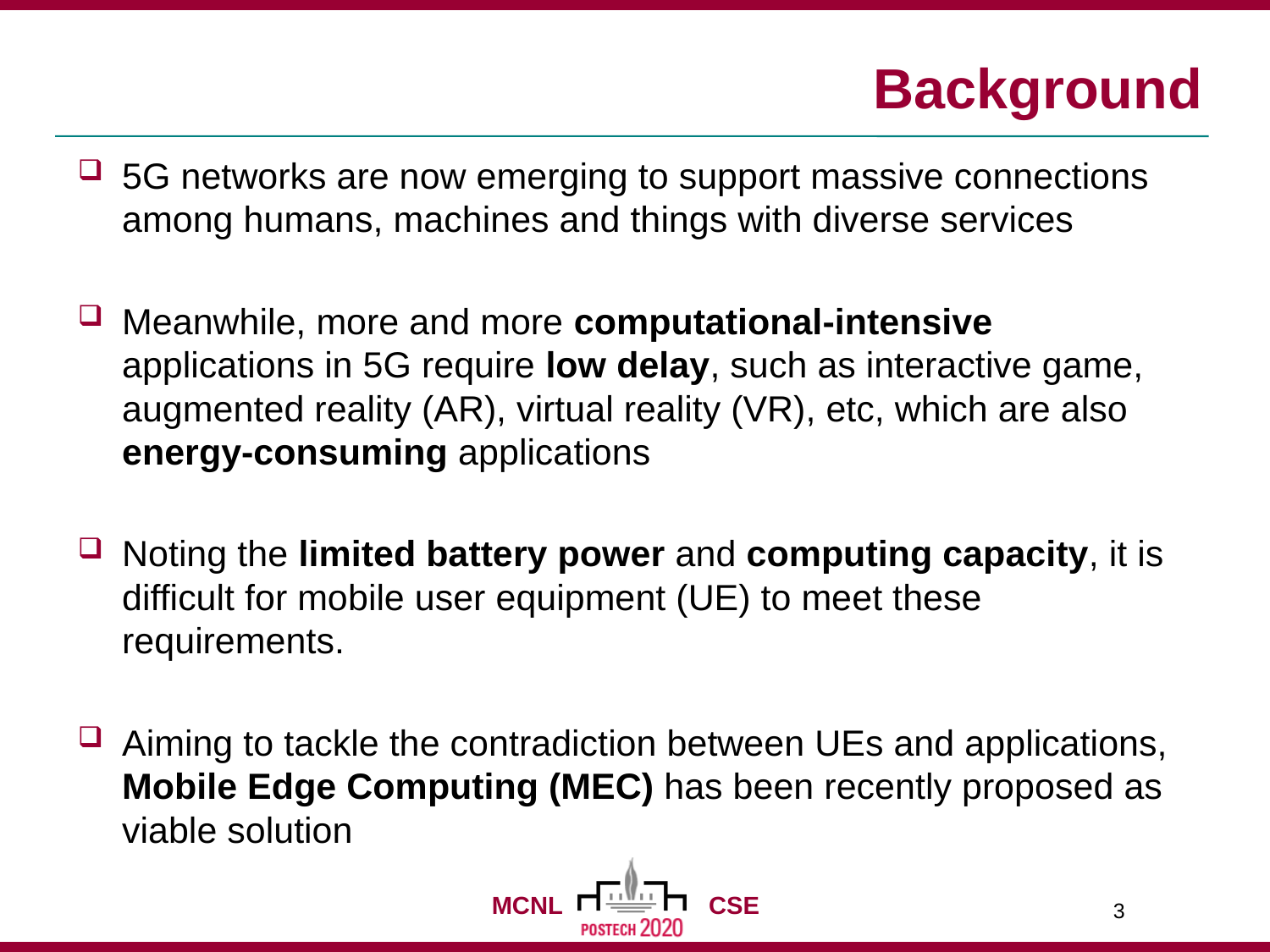

# Background
5G networks are now emerging to support massive connections among humans, machines and things with diverse services

Meanwhile, more and more computational-intensive applications in 5G require low delay, such as interactive game, augmented reality (AR), virtual reality (VR), etc, which are also energy-consuming applications

Noting the limited battery power and computing capacity, it is difficult for mobile user equipment (UE) to meet these requirements.

Aiming to tackle the contradiction between UEs and applications, Mobile Edge Computing (MEC) has been recently proposed as viable solution
3